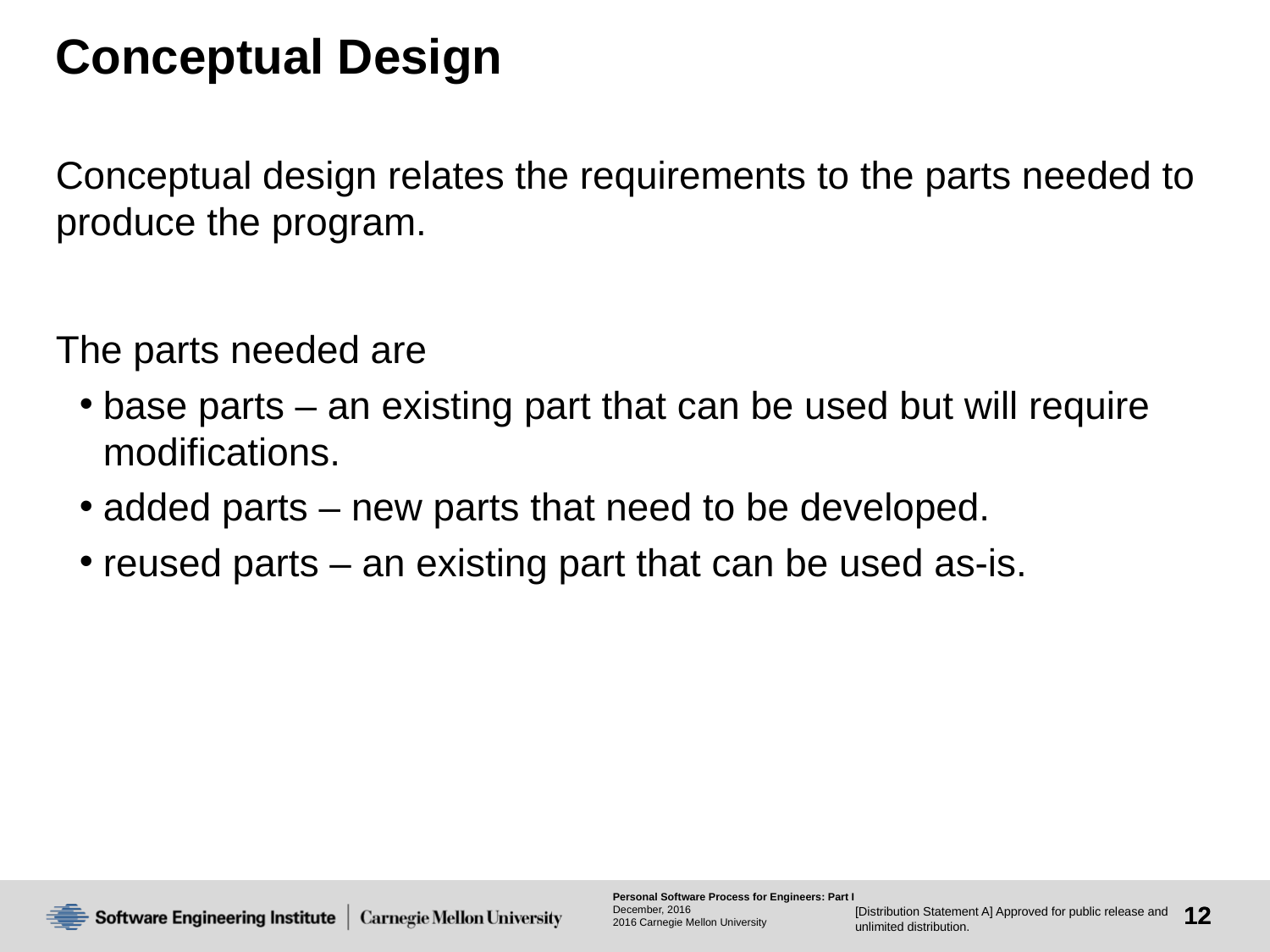

# Conceptual Design
Conceptual design relates the requirements to the parts needed to produce the program.

The parts needed are
base parts – an existing part that can be used but will require modifications.
added parts – new parts that need to be developed.
reused parts – an existing part that can be used as-is.